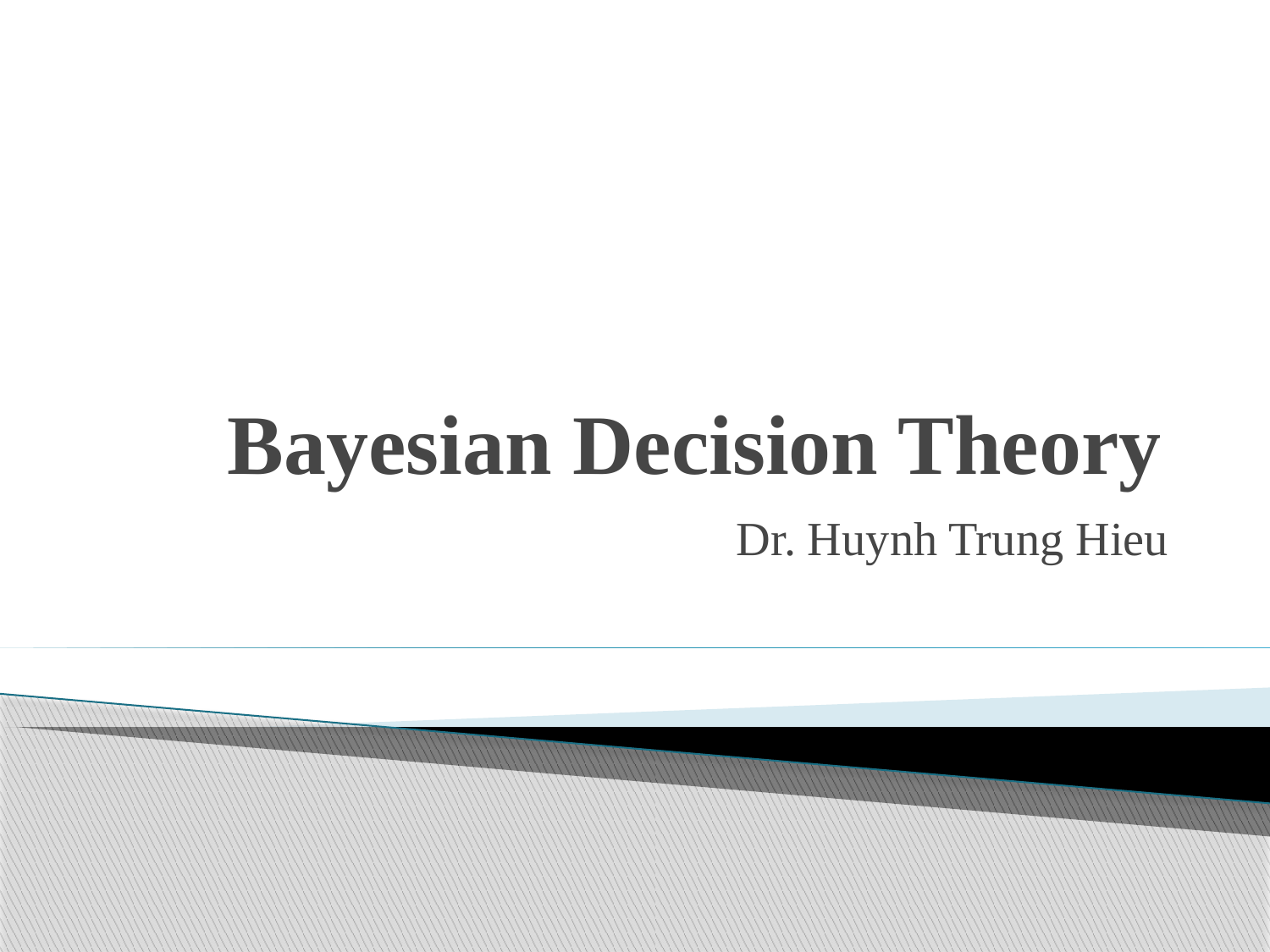

# Bayesian Decision Theory
Dr. Huynh Trung Hieu